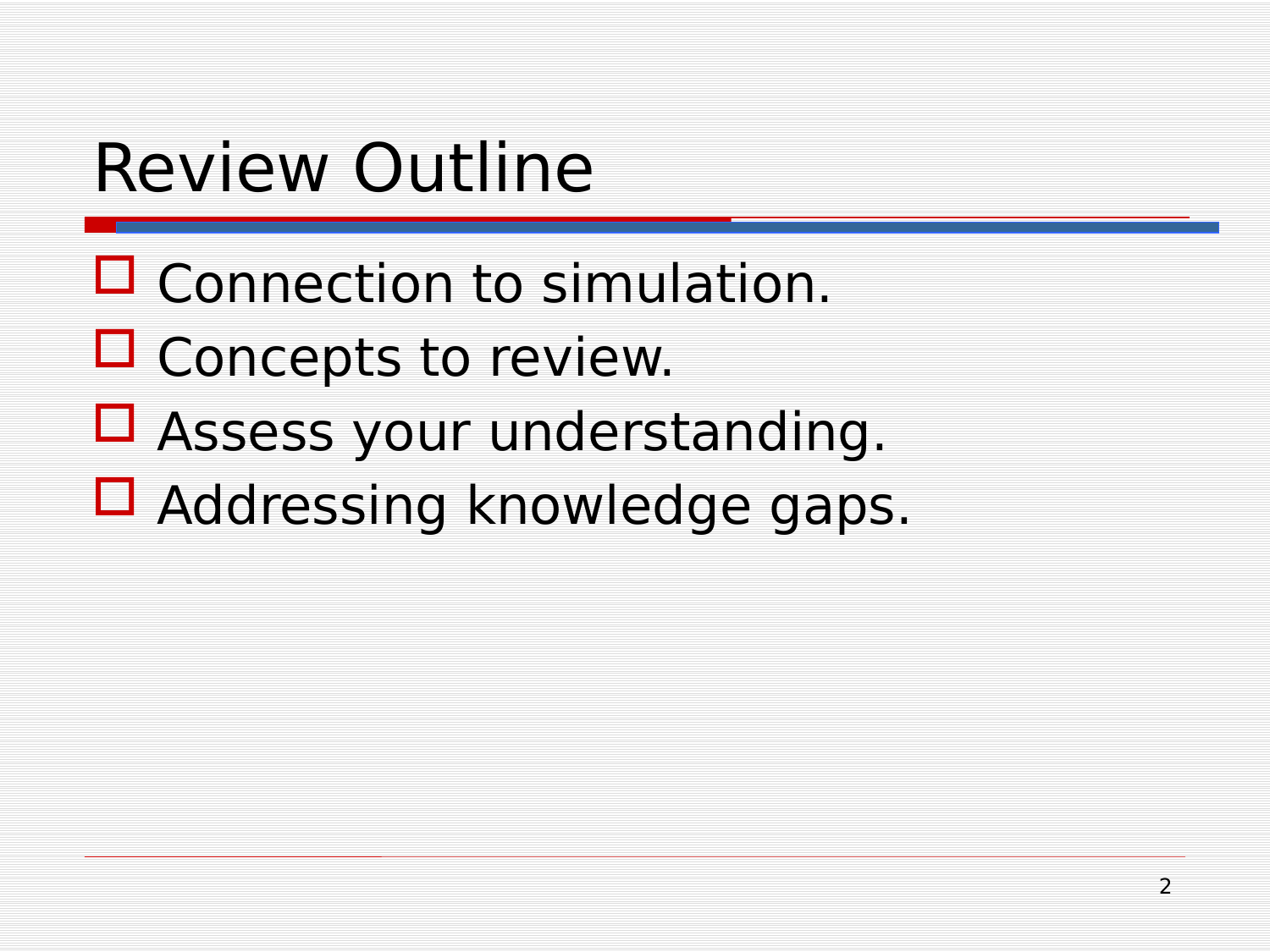

# Review Outline
Connection to simulation.
Concepts to review.
Assess your understanding.
Addressing knowledge gaps.
2